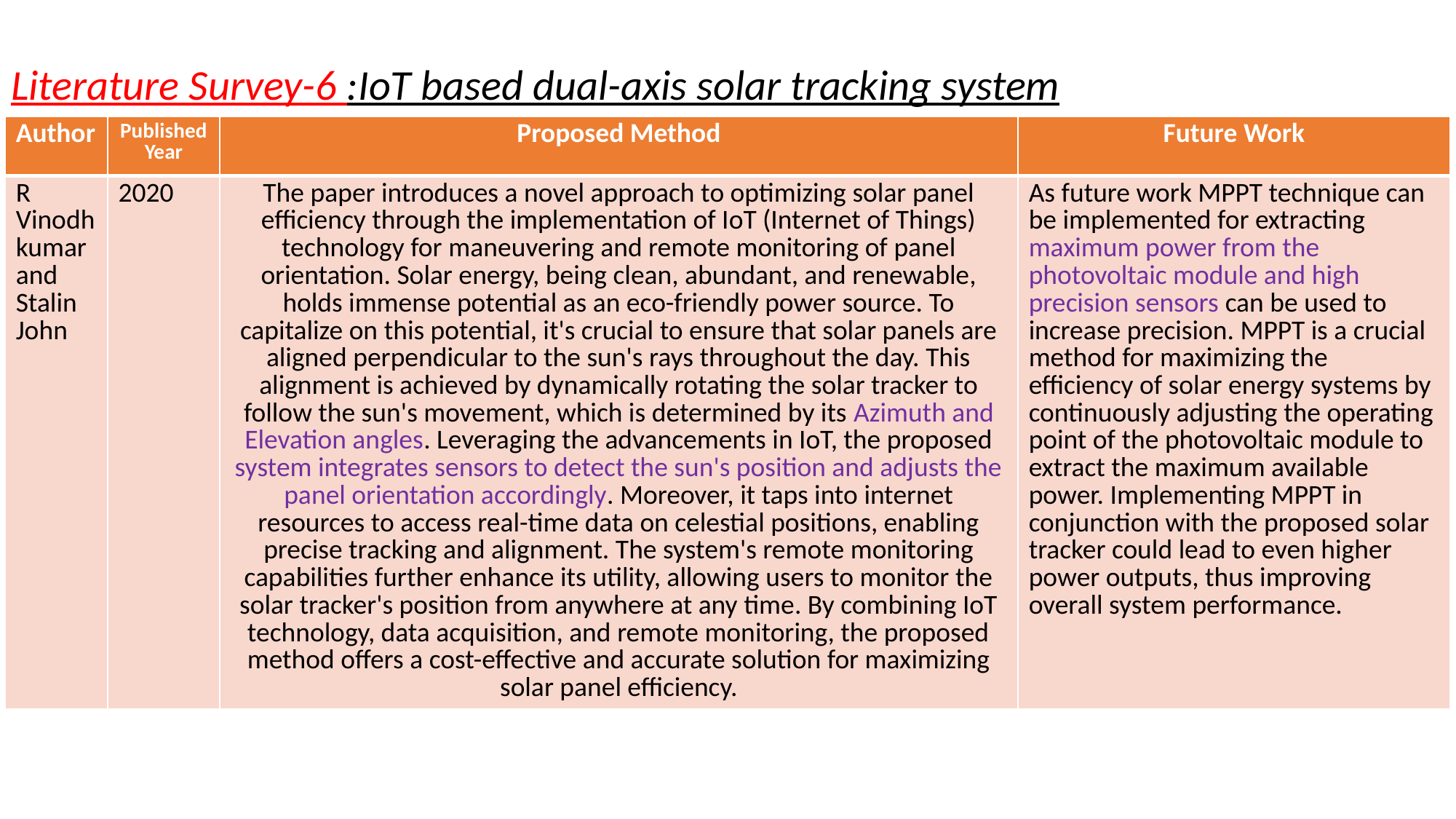

# Literature Survey-6 :IoT based dual-axis solar tracking system
| Author | Published Year | Proposed Method | Future Work |
| --- | --- | --- | --- |
| R Vinodhkumar and Stalin John | 2020 | The paper introduces a novel approach to optimizing solar panel efficiency through the implementation of IoT (Internet of Things) technology for maneuvering and remote monitoring of panel orientation. Solar energy, being clean, abundant, and renewable, holds immense potential as an eco-friendly power source. To capitalize on this potential, it's crucial to ensure that solar panels are aligned perpendicular to the sun's rays throughout the day. This alignment is achieved by dynamically rotating the solar tracker to follow the sun's movement, which is determined by its Azimuth and Elevation angles. Leveraging the advancements in IoT, the proposed system integrates sensors to detect the sun's position and adjusts the panel orientation accordingly. Moreover, it taps into internet resources to access real-time data on celestial positions, enabling precise tracking and alignment. The system's remote monitoring capabilities further enhance its utility, allowing users to monitor the solar tracker's position from anywhere at any time. By combining IoT technology, data acquisition, and remote monitoring, the proposed method offers a cost-effective and accurate solution for maximizing solar panel efficiency. | As future work MPPT technique can be implemented for extracting maximum power from the photovoltaic module and high precision sensors can be used to increase precision. MPPT is a crucial method for maximizing the efficiency of solar energy systems by continuously adjusting the operating point of the photovoltaic module to extract the maximum available power. Implementing MPPT in conjunction with the proposed solar tracker could lead to even higher power outputs, thus improving overall system performance. |